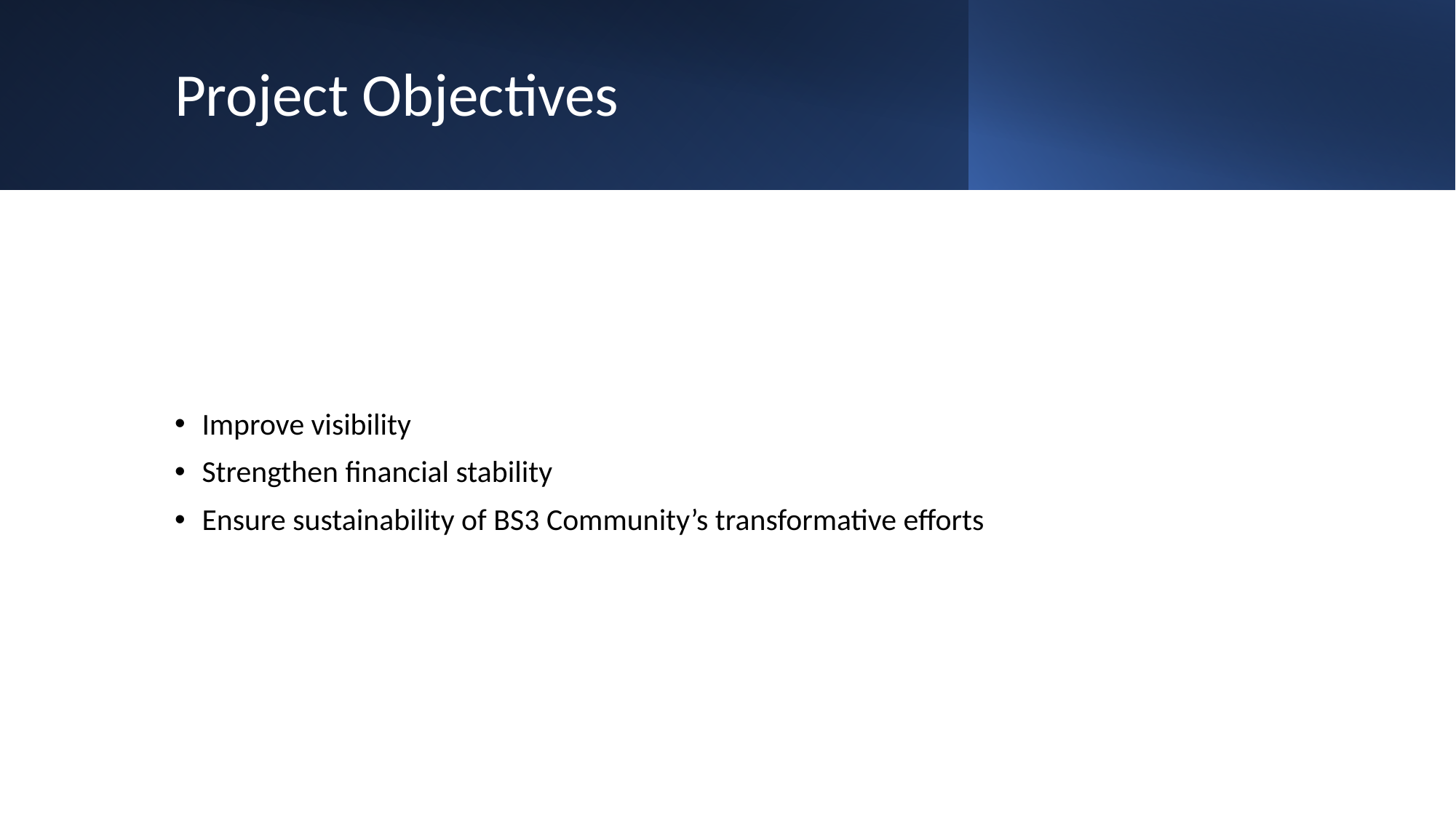

# Project Objectives
Improve visibility
Strengthen financial stability
Ensure sustainability of BS3 Community’s transformative efforts